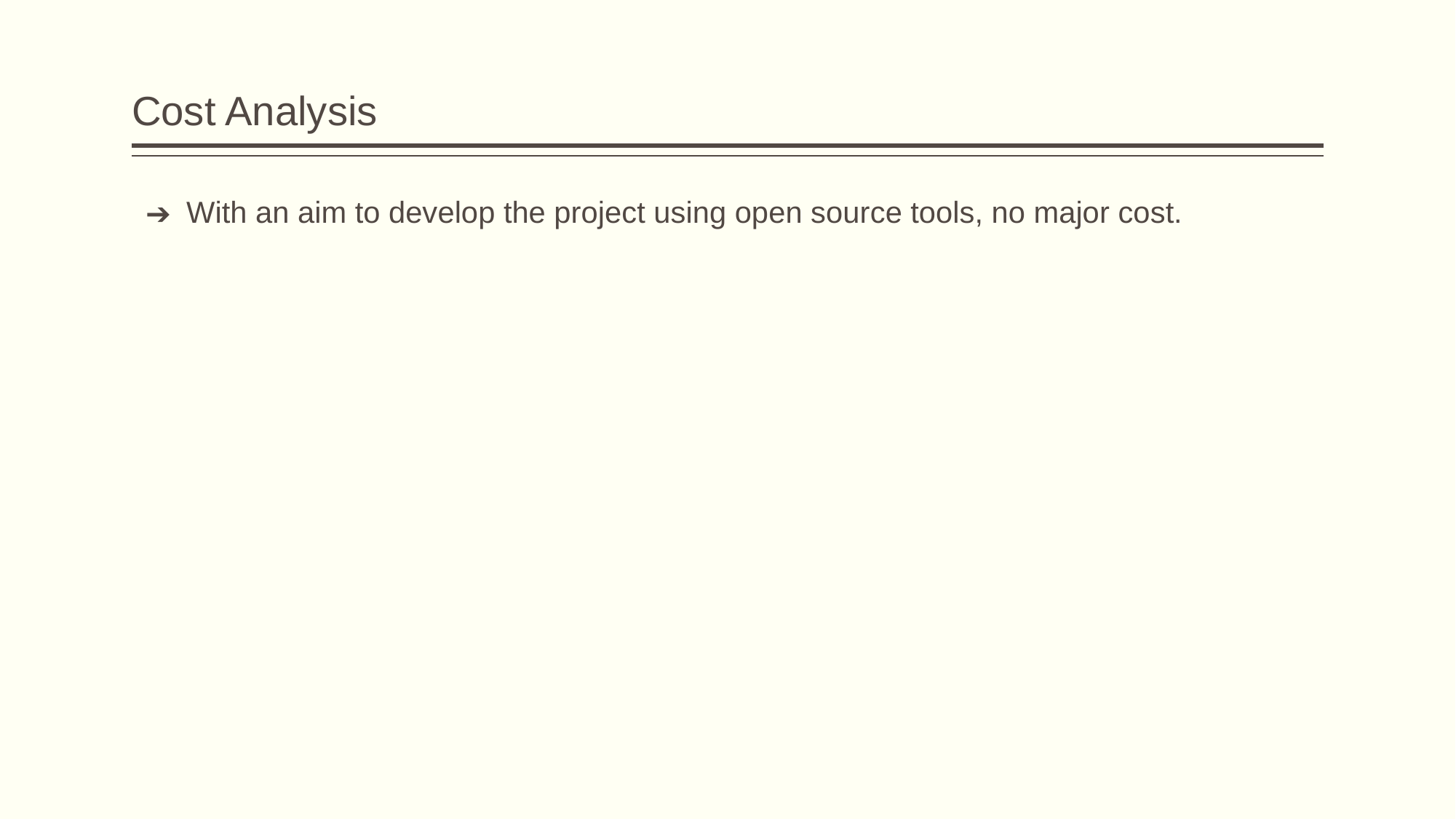

# Cost Analysis
With an aim to develop the project using open source tools, no major cost.